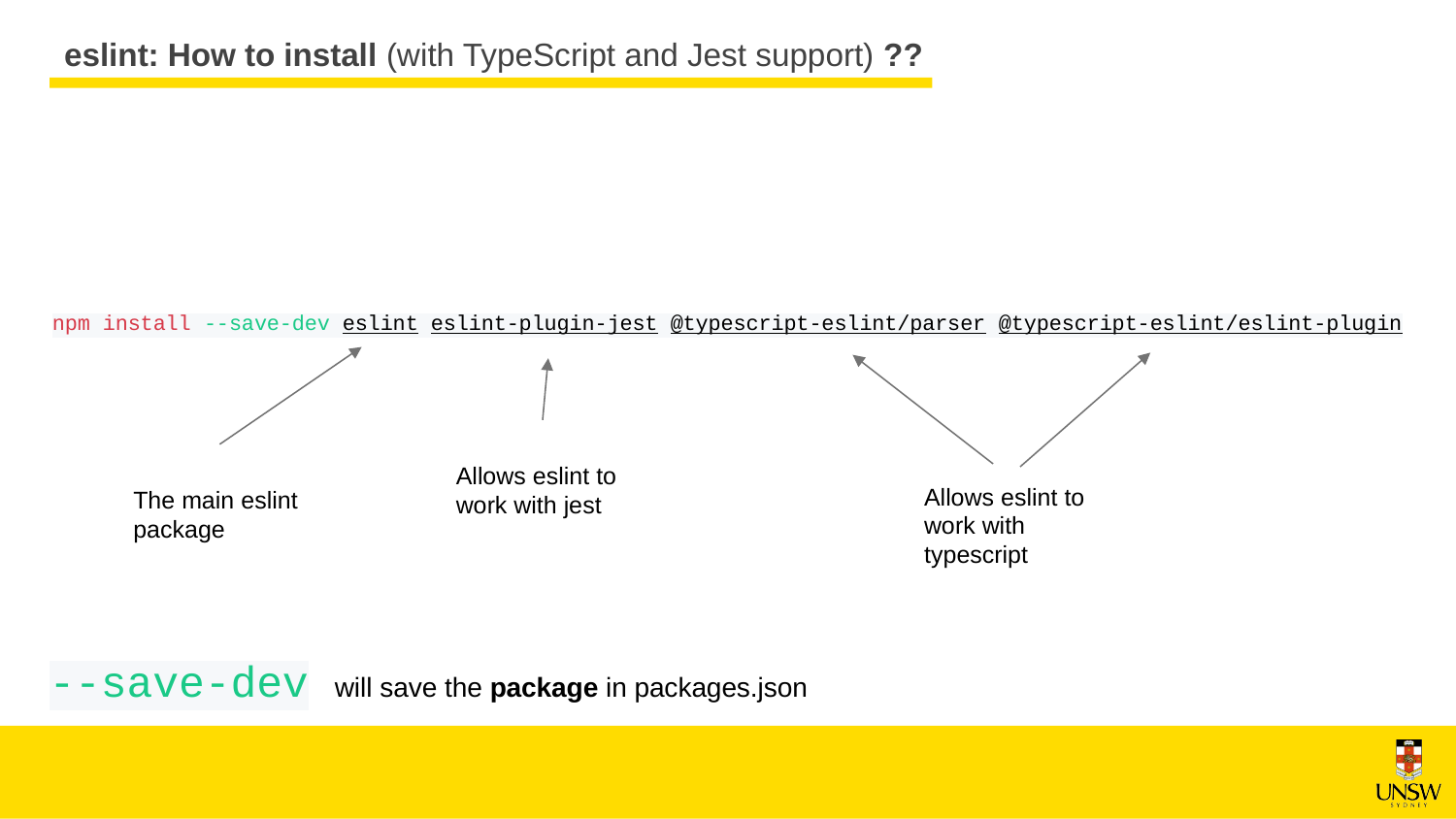

eslint: How to install (with TypeScript and Jest support) ??

npm install --save-dev eslint eslint-plugin-jest @typescript-eslint/parser @typescript-eslint/eslint-plugin
Allows eslint to work with jest
Allows eslint to work with typescript
The main eslint package
--save-dev will save the package in packages.json